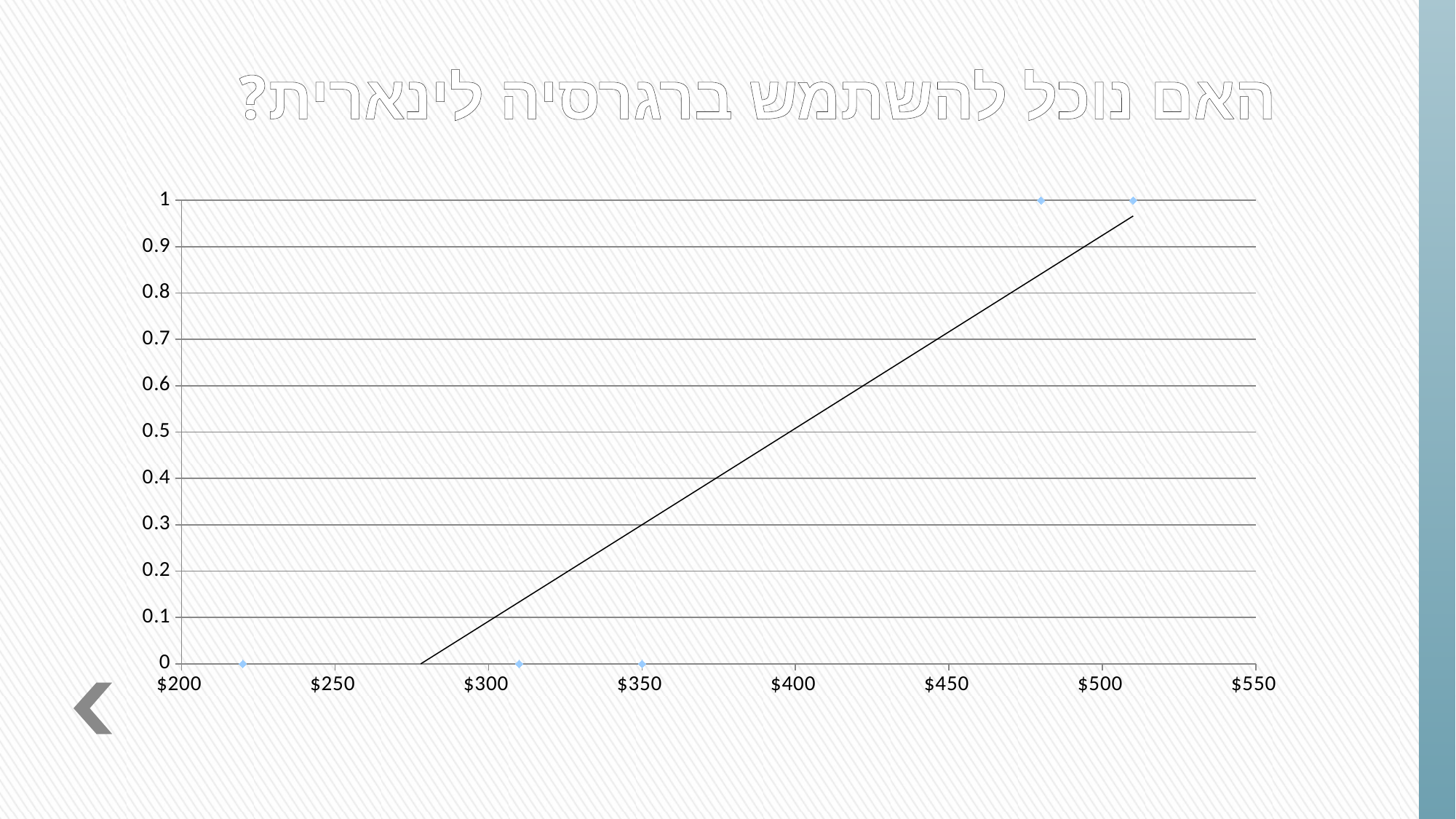

# האם נוכל להשתמש ברגרסיה לינארית?

### Chart

| Category |  |
|---|---|